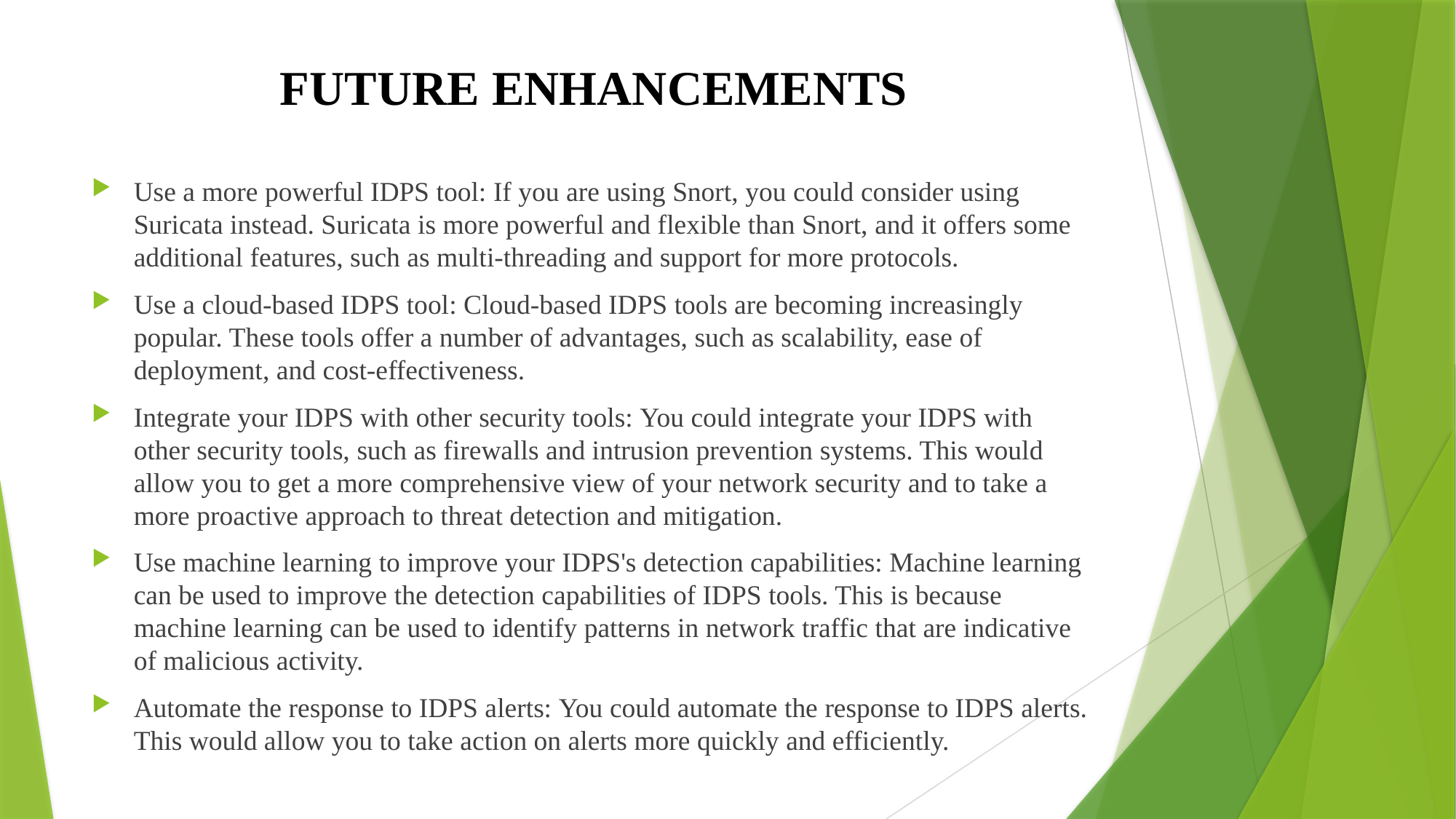

# FUTURE ENHANCEMENTS
Use a more powerful IDPS tool: If you are using Snort, you could consider using Suricata instead. Suricata is more powerful and flexible than Snort, and it offers some additional features, such as multi-threading and support for more protocols.
Use a cloud-based IDPS tool: Cloud-based IDPS tools are becoming increasingly popular. These tools offer a number of advantages, such as scalability, ease of deployment, and cost-effectiveness.
Integrate your IDPS with other security tools: You could integrate your IDPS with other security tools, such as firewalls and intrusion prevention systems. This would allow you to get a more comprehensive view of your network security and to take a more proactive approach to threat detection and mitigation.
Use machine learning to improve your IDPS's detection capabilities: Machine learning can be used to improve the detection capabilities of IDPS tools. This is because machine learning can be used to identify patterns in network traffic that are indicative of malicious activity.
Automate the response to IDPS alerts: You could automate the response to IDPS alerts. This would allow you to take action on alerts more quickly and efficiently.